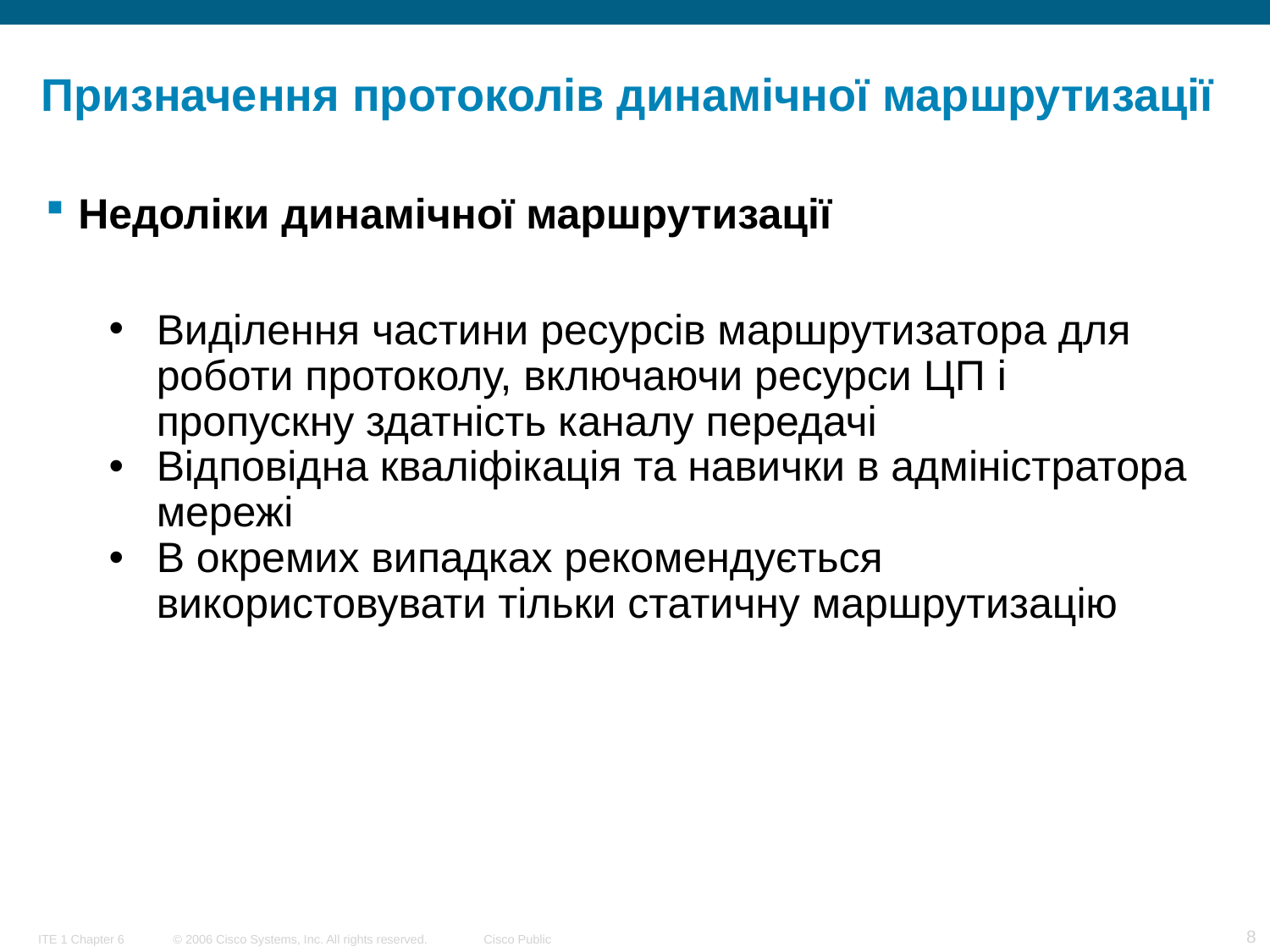

# Призначення протоколів динамічної маршрутизації
Недоліки динамічної маршрутизації

Виділення частини ресурсів маршрутизатора для роботи протоколу, включаючи ресурси ЦП і пропускну здатність каналу передачі
Відповідна кваліфікація та навички в адміністратора мережі
В окремих випадках рекомендується використовувати тільки статичну маршрутизацію